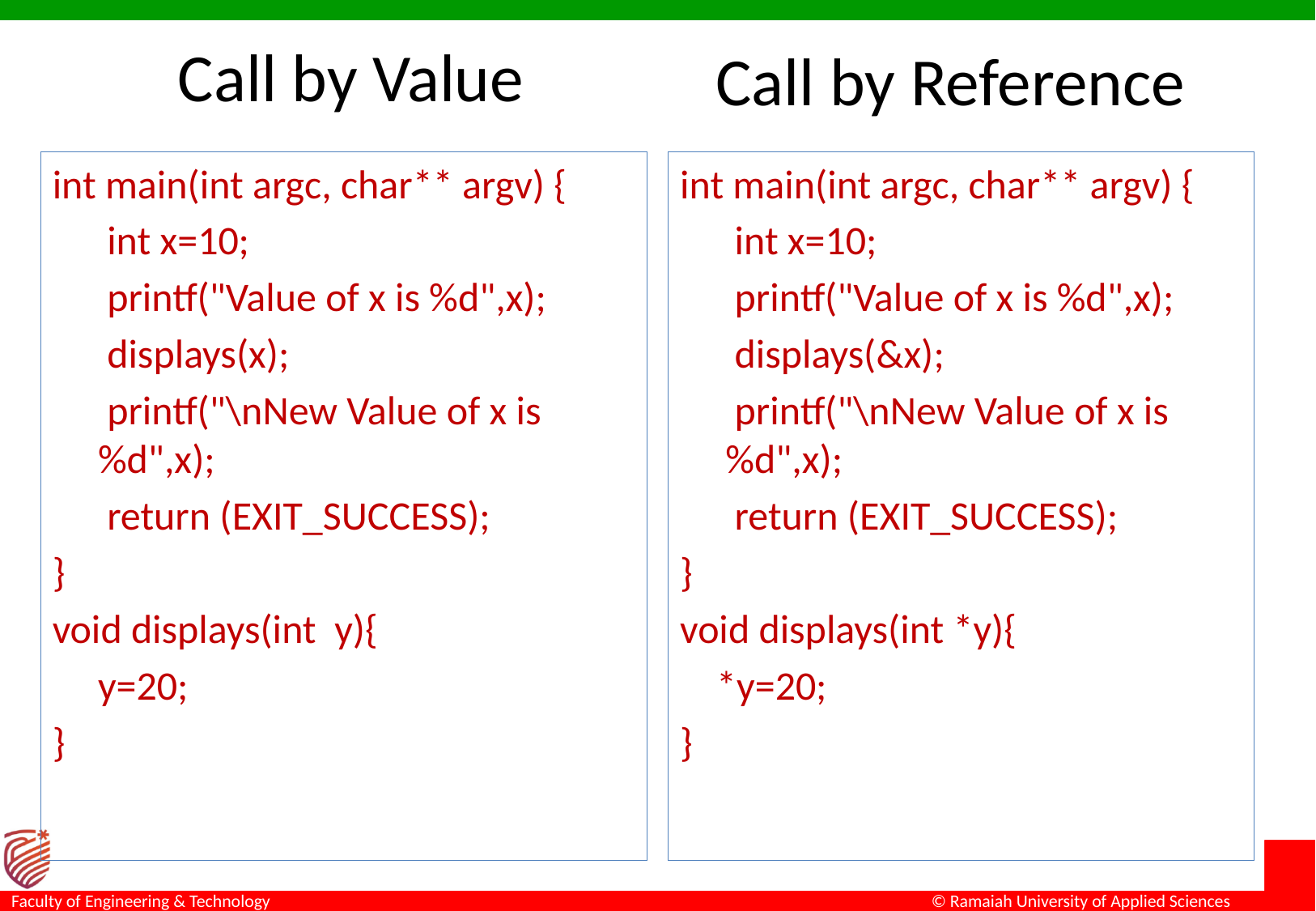

Call by Value
Call by Reference
int main(int argc, char** argv) {
   	 int x=10;
      printf("Value of x is %d",x);
   	 displays(x);
   	 printf("\nNew Value of x is %d",x);
   	 return (EXIT_SUCCESS);
}
void displays(int  y){
     y=20;
}

int main(int argc, char** argv) {
   	 int x=10;
      printf("Value of x is %d",x);
   	 displays(&x);
   	 printf("\nNew Value of x is %d",x);
   	 return (EXIT_SUCCESS);
}
void displays(int *y){
    *y=20;
}